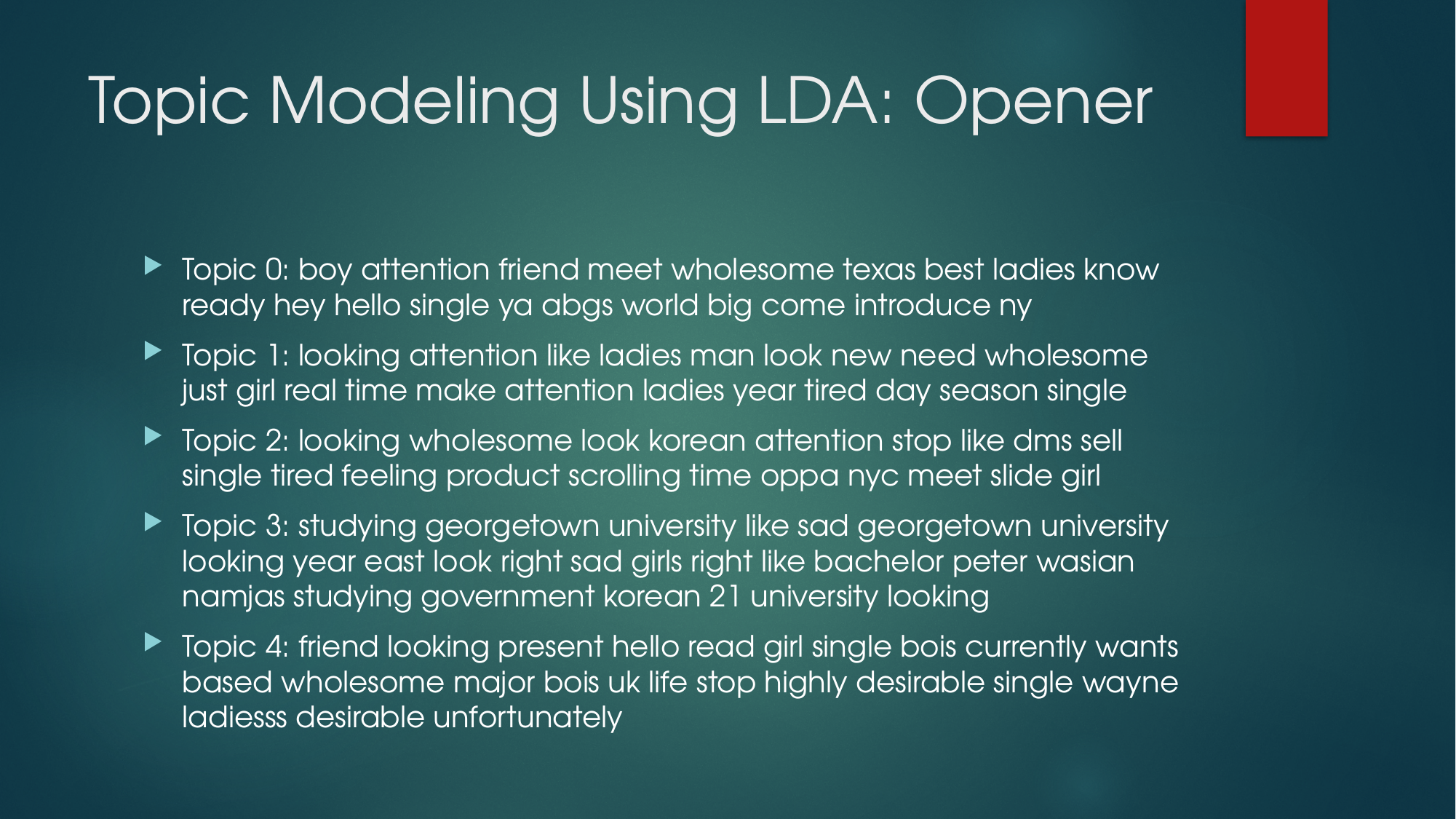

# Topic Modeling Using LDA: Opener
Topic 0: boy attention friend meet wholesome texas best ladies know ready hey hello single ya abgs world big come introduce ny
Topic 1: looking attention like ladies man look new need wholesome just girl real time make attention ladies year tired day season single
Topic 2: looking wholesome look korean attention stop like dms sell single tired feeling product scrolling time oppa nyc meet slide girl
Topic 3: studying georgetown university like sad georgetown university looking year east look right sad girls right like bachelor peter wasian namjas studying government korean 21 university looking
Topic 4: friend looking present hello read girl single bois currently wants based wholesome major bois uk life stop highly desirable single wayne ladiesss desirable unfortunately